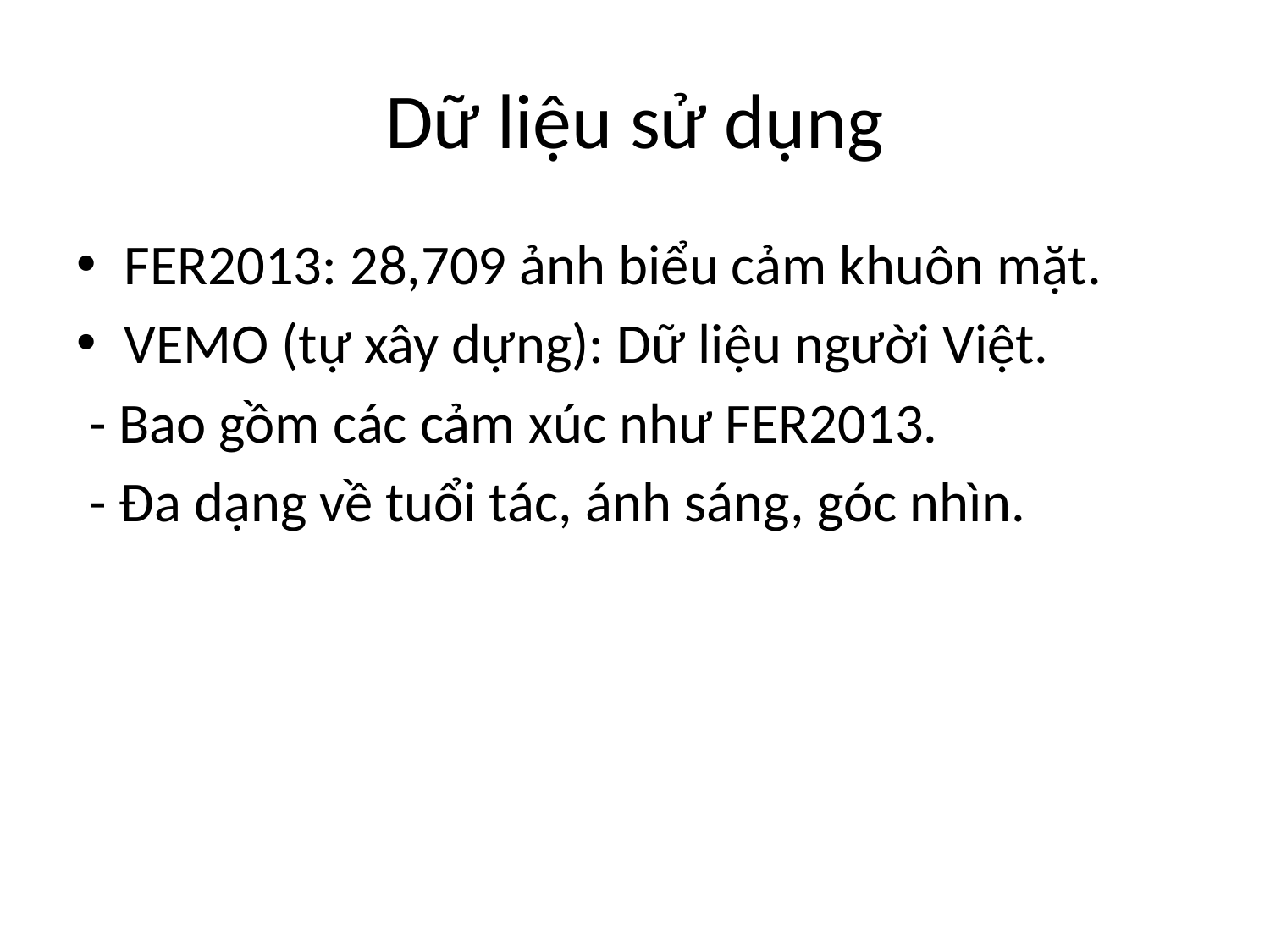

# Dữ liệu sử dụng
FER2013: 28,709 ảnh biểu cảm khuôn mặt.
VEMO (tự xây dựng): Dữ liệu người Việt.
 - Bao gồm các cảm xúc như FER2013.
 - Đa dạng về tuổi tác, ánh sáng, góc nhìn.